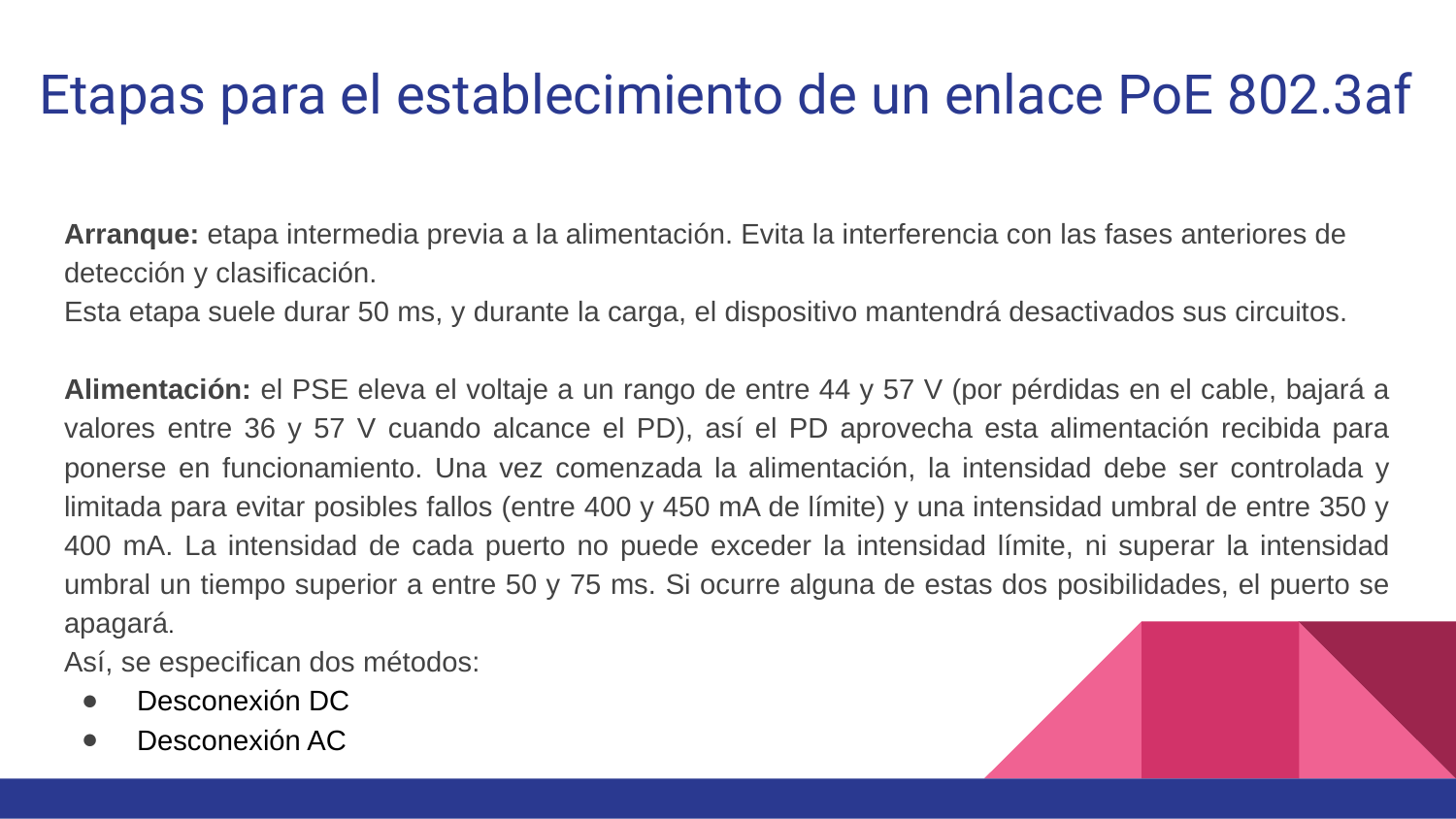

# Etapas para el establecimiento de un enlace PoE 802.3af

Arranque: etapa intermedia previa a la alimentación. Evita la interferencia con las fases anteriores de detección y clasificación.
Esta etapa suele durar 50 ms, y durante la carga, el dispositivo mantendrá desactivados sus circuitos.

Alimentación: el PSE eleva el voltaje a un rango de entre 44 y 57 V (por pérdidas en el cable, bajará a valores entre 36 y 57 V cuando alcance el PD), así el PD aprovecha esta alimentación recibida para ponerse en funcionamiento. Una vez comenzada la alimentación, la intensidad debe ser controlada y limitada para evitar posibles fallos (entre 400 y 450 mA de límite) y una intensidad umbral de entre 350 y 400 mA. La intensidad de cada puerto no puede exceder la intensidad límite, ni superar la intensidad umbral un tiempo superior a entre 50 y 75 ms. Si ocurre alguna de estas dos posibilidades, el puerto se apagará.
Así, se especifican dos métodos:
Desconexión DC
Desconexión AC